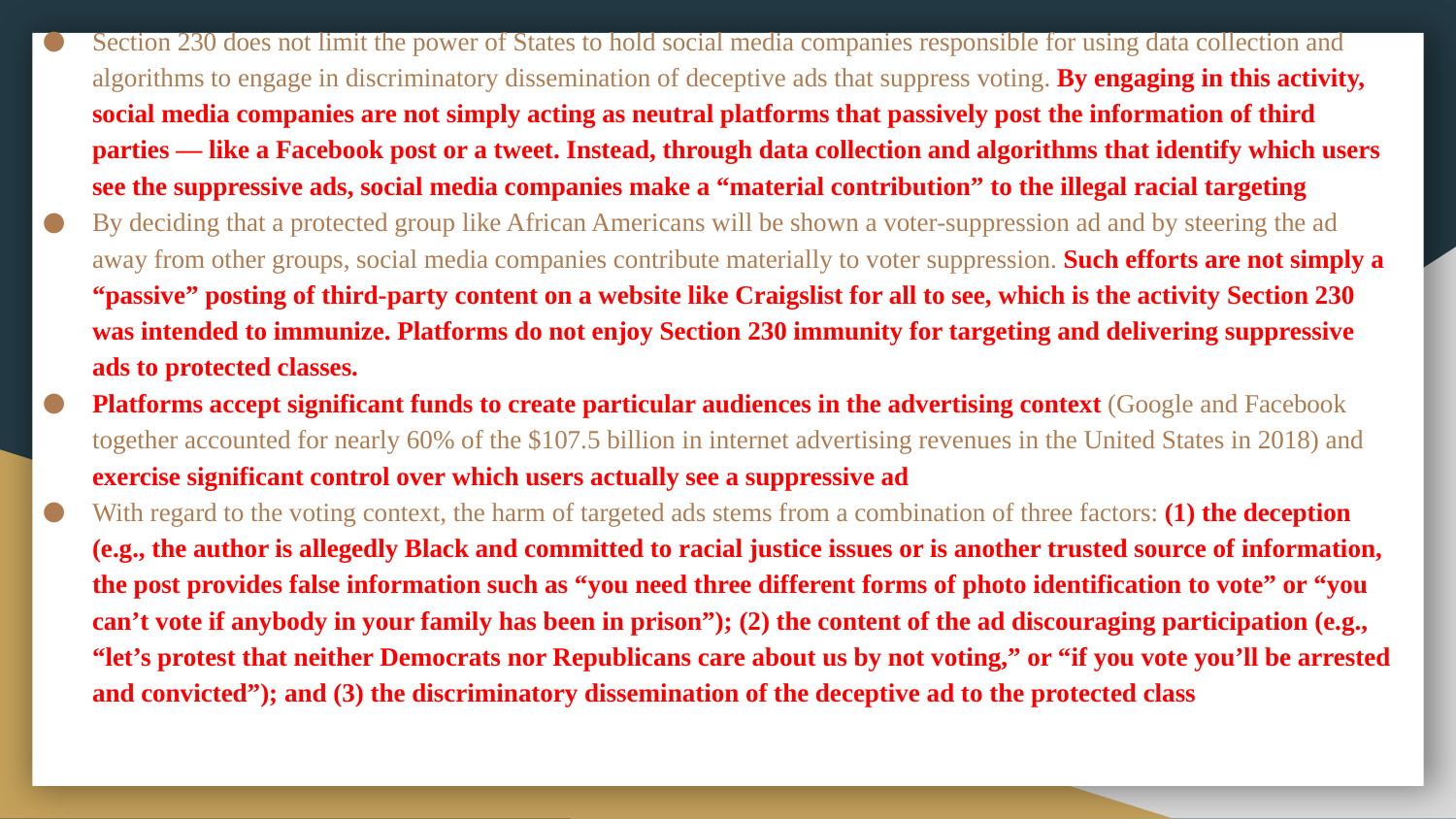

Section 230 does not limit the power of States to hold social media companies responsible for using data collection and algorithms to engage in discriminatory dissemination of deceptive ads that suppress voting. By engaging in this activity, social media companies are not simply acting as neutral platforms that passively post the information of third parties — like a Facebook post or a tweet. Instead, through data collection and algorithms that identify which users see the suppressive ads, social media companies make a “material contribution” to the illegal racial targeting
By deciding that a protected group like African Americans will be shown a voter-suppression ad and by steering the ad away from other groups, social media companies contribute materially to voter suppression. Such efforts are not simply a “passive” posting of third-party content on a website like Craigslist for all to see, which is the activity Section 230 was intended to immunize. Platforms do not enjoy Section 230 immunity for targeting and delivering suppressive ads to protected classes.
Platforms accept significant funds to create particular audiences in the advertising context (Google and Facebook together accounted for nearly 60% of the $107.5 billion in internet advertising revenues in the United States in 2018) and exercise significant control over which users actually see a suppressive ad
With regard to the voting context, the harm of targeted ads stems from a combination of three factors: (1) the deception (e.g., the author is allegedly Black and committed to racial justice issues or is another trusted source of information, the post provides false information such as “you need three different forms of photo identification to vote” or “you can’t vote if anybody in your family has been in prison”); (2) the content of the ad discouraging participation (e.g., “let’s protest that neither Democrats nor Republicans care about us by not voting,” or “if you vote you’ll be arrested and convicted”); and (3) the discriminatory dissemination of the deceptive ad to the protected class